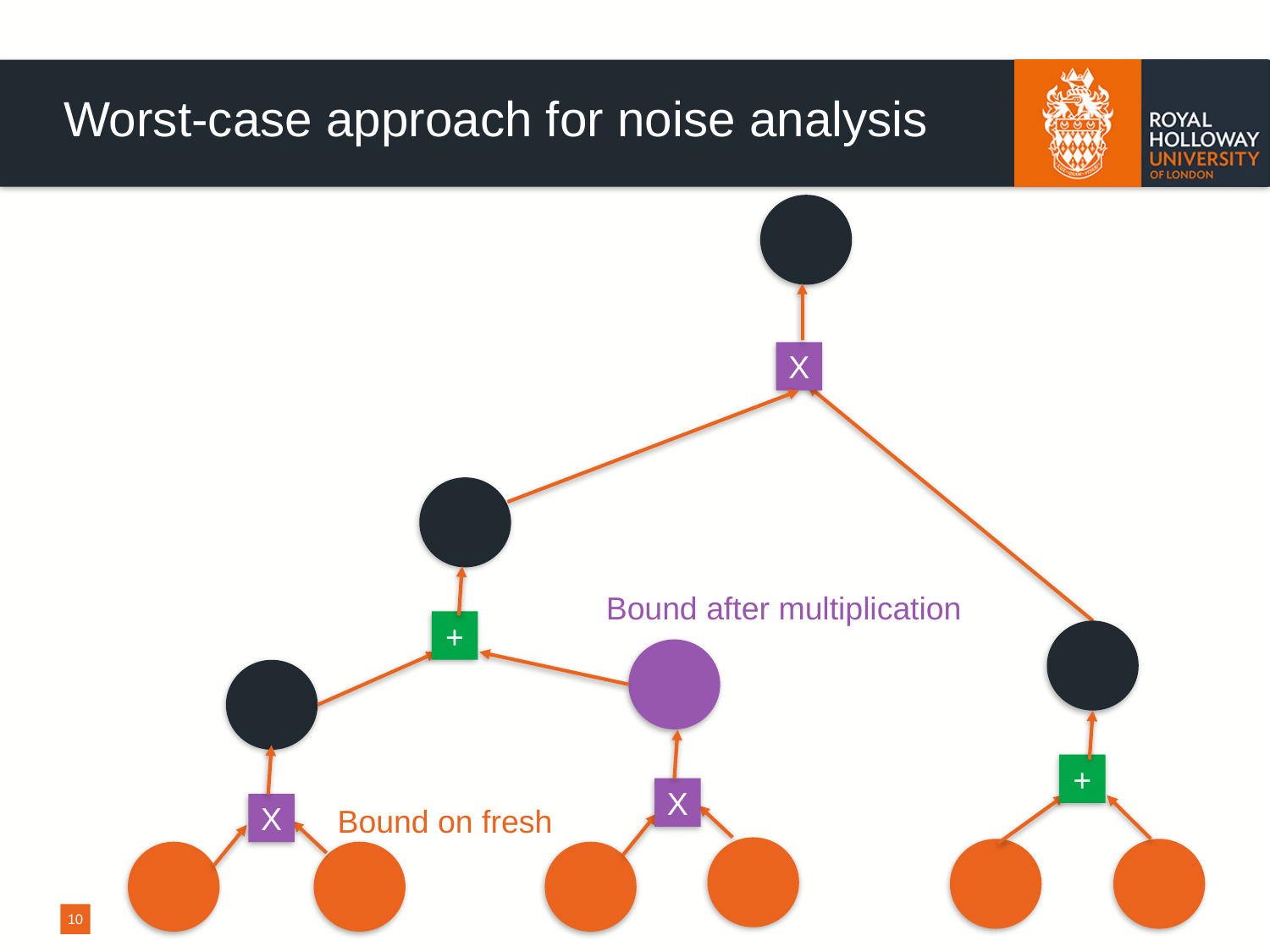

# Worst-case approach for noise analysis

X

Bound after multiplication
+

+
X
X
Bound on fresh

10